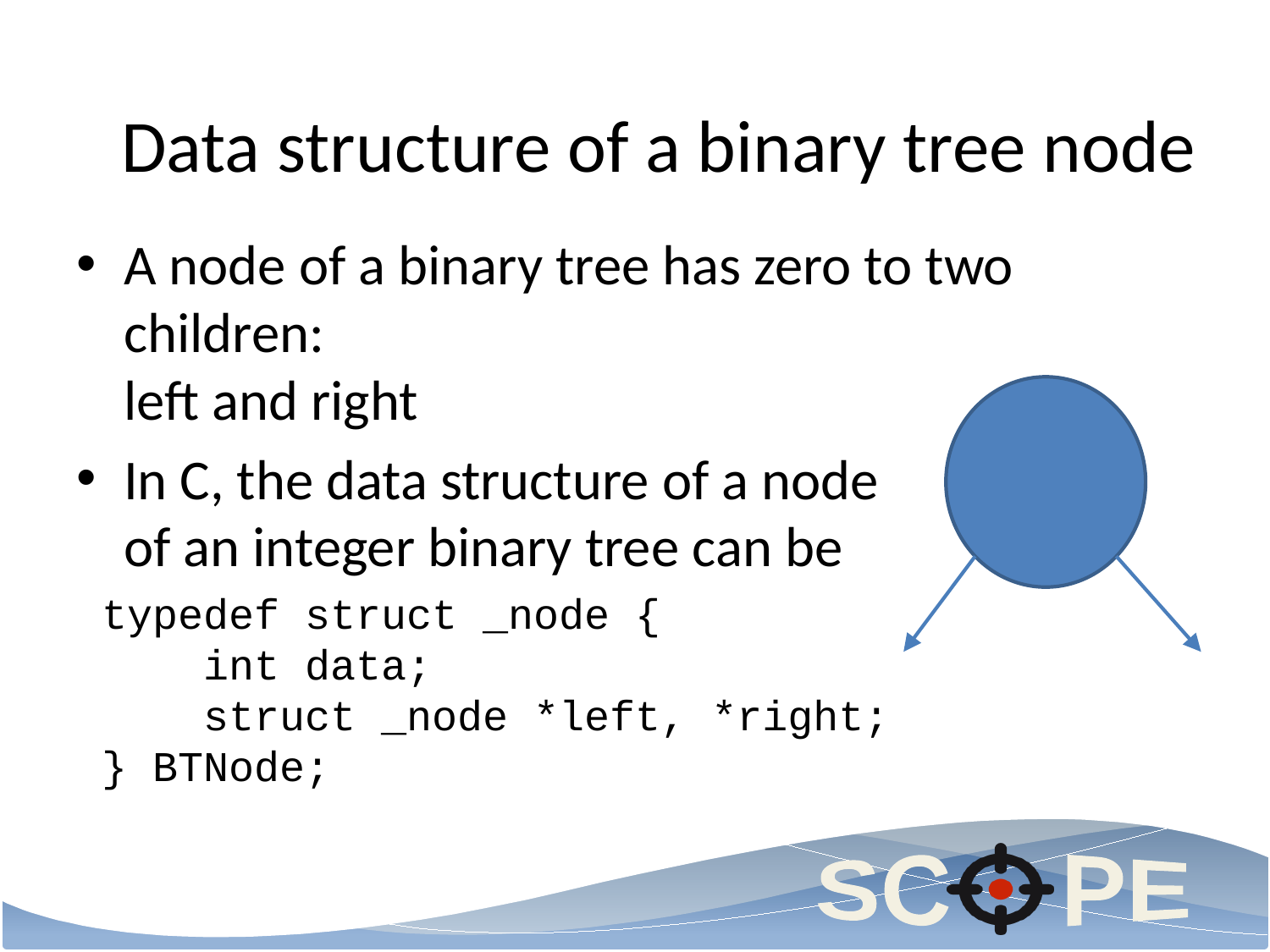

# Data structure of a binary tree node
A node of a binary tree has zero to two children:
left and right
In C, the data structure of a node
of an integer binary tree can be
 typedef struct _node {
     int data;
     struct _node *left, *right;
 } BTNode;